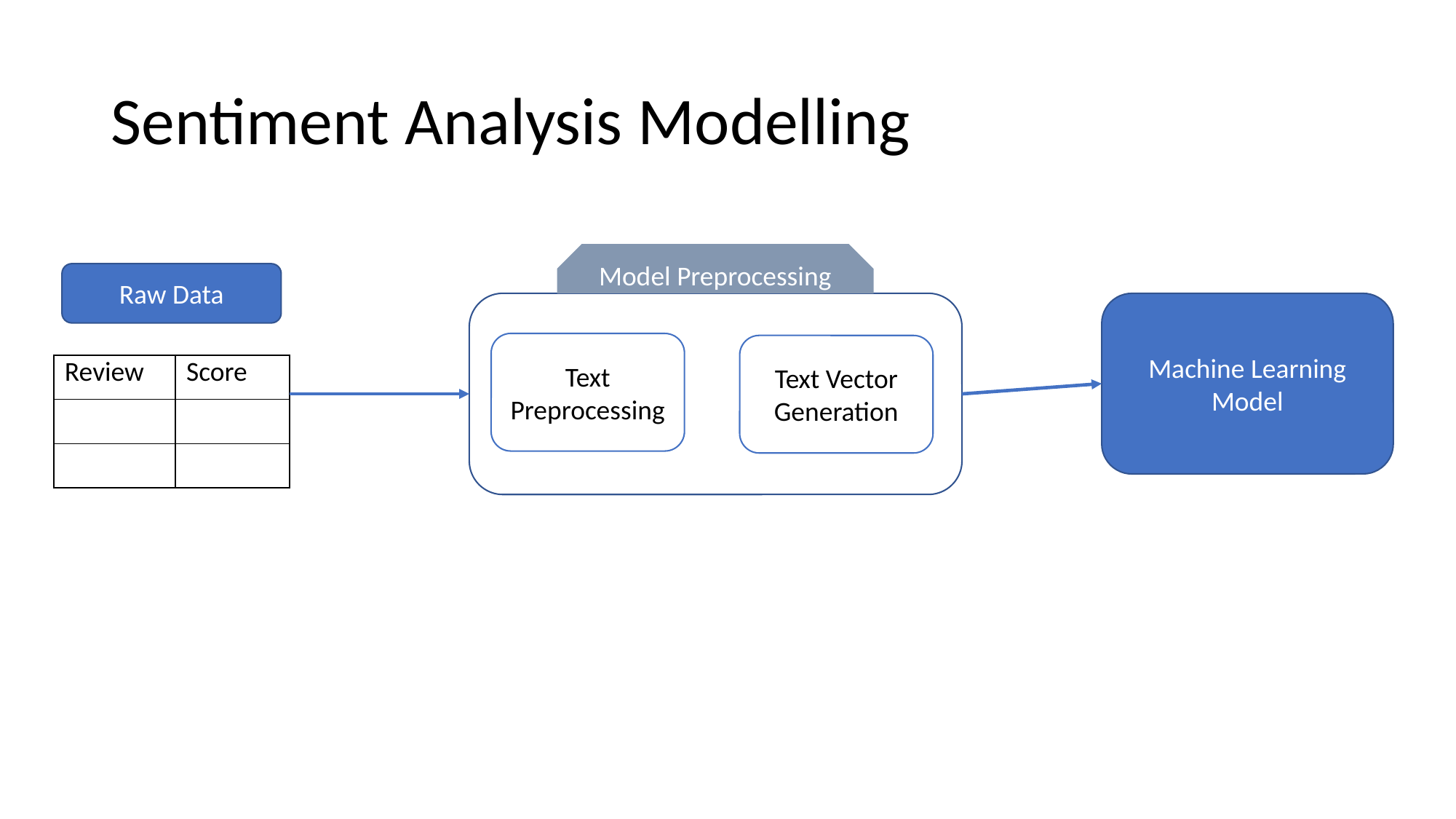

# Sentiment Analysis Modelling
Model Preprocessing
Raw Data

Machine Learning Model
Text Preprocessing
Text Vector Generation
| Review | Score |
| --- | --- |
|  |  |
|  |  |